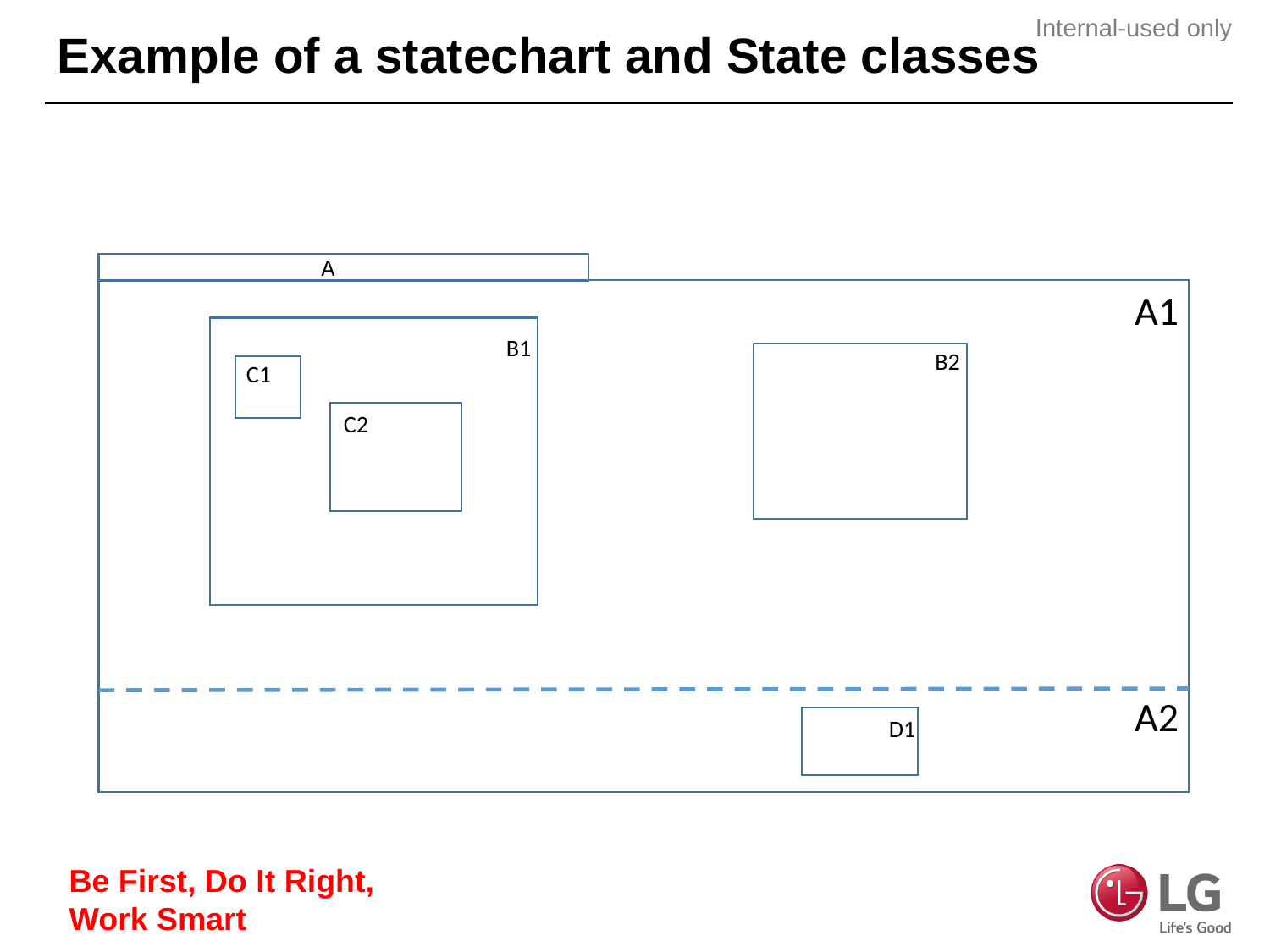

# Example of a statechart and State classes
A

A1

B1
B2

C1

C2

A2

D1